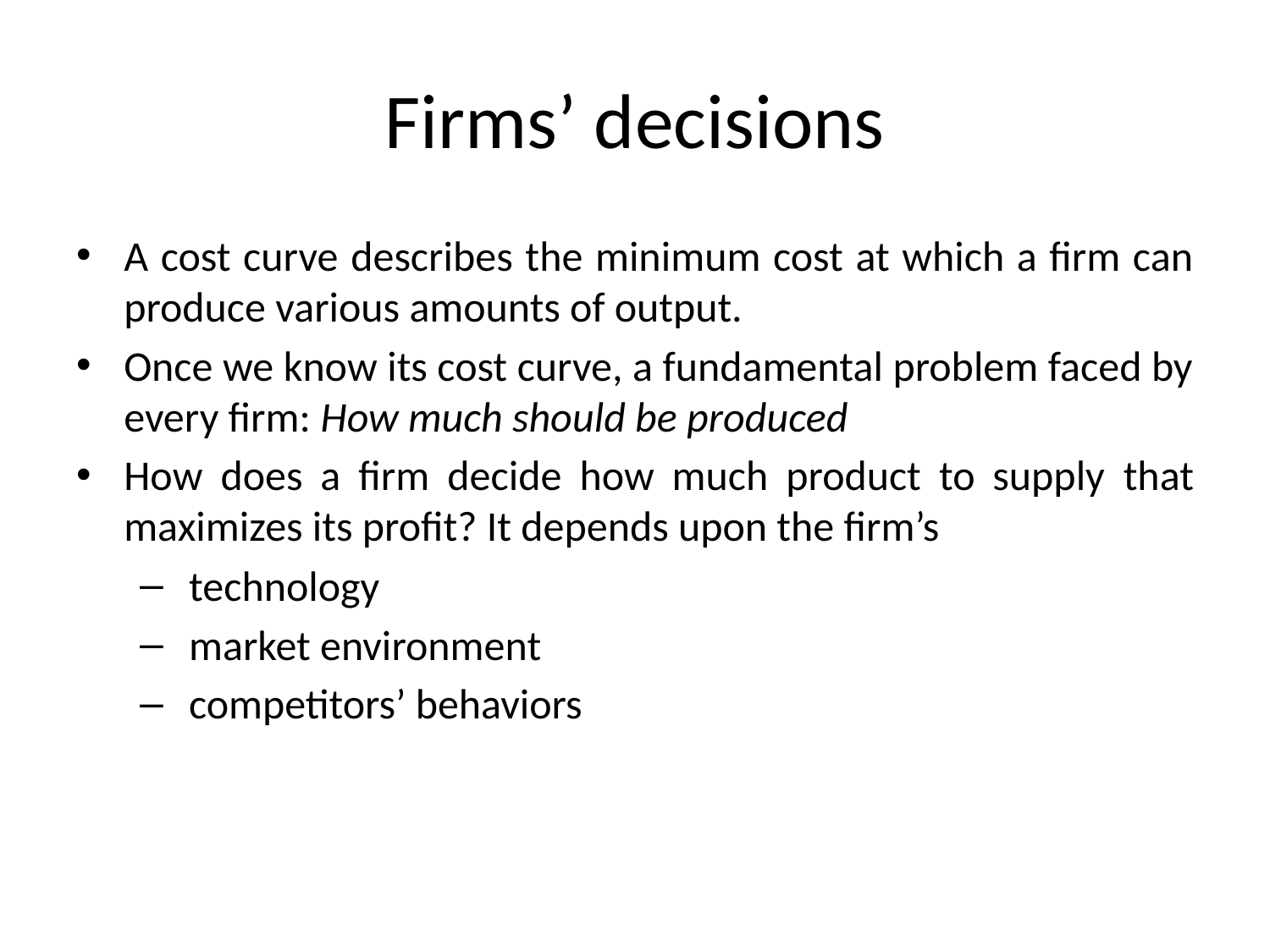

# Firms’ decisions
A cost curve describes the minimum cost at which a firm can produce various amounts of output.
Once we know its cost curve, a fundamental problem faced by every firm: How much should be produced
How does a firm decide how much product to supply that maximizes its profit? It depends upon the firm’s
 technology
 market environment
 competitors’ behaviors